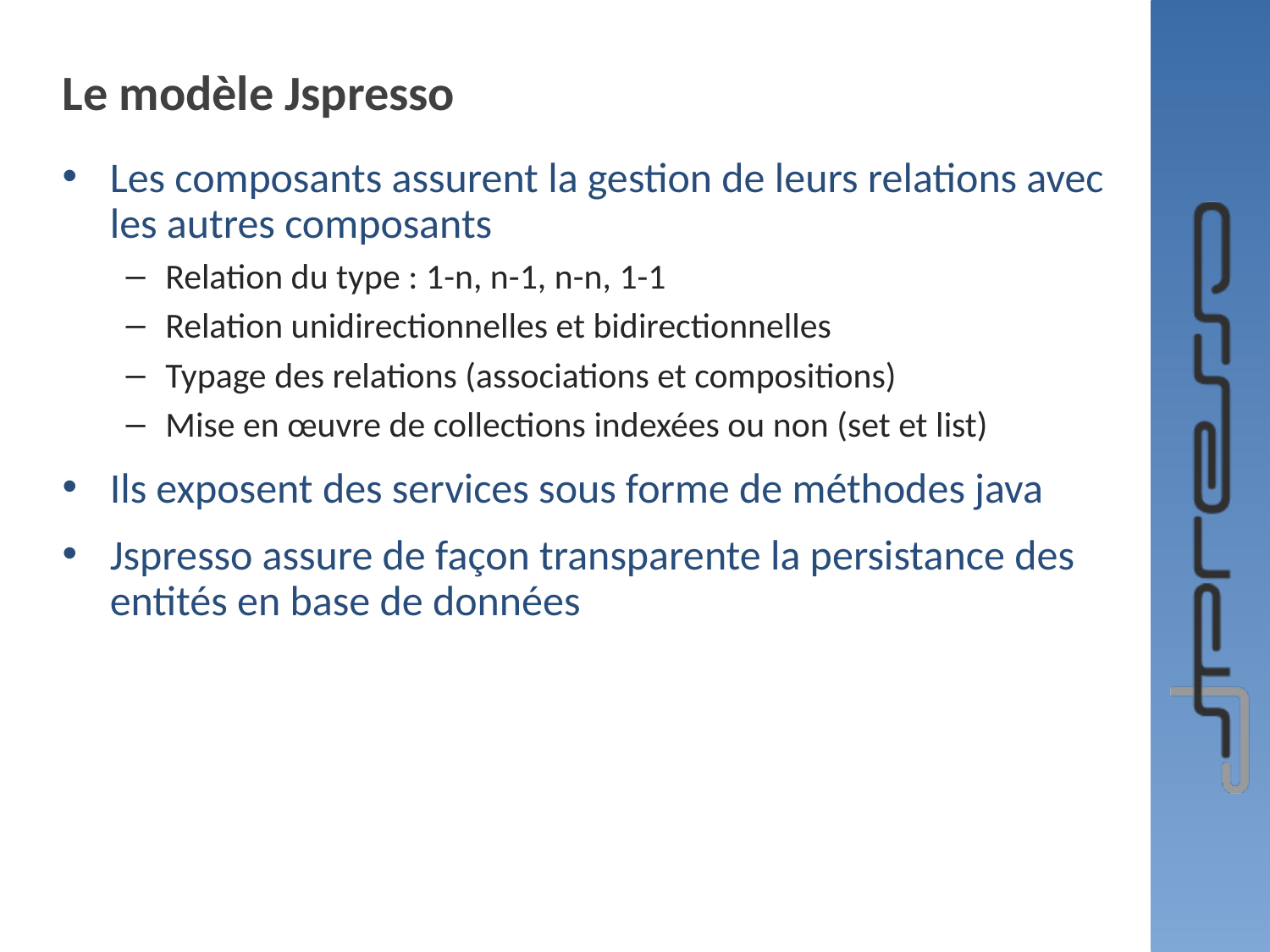

# Le modèle Jspresso
Les composants assurent la gestion de leurs relations avec les autres composants
Relation du type : 1-n, n-1, n-n, 1-1
Relation unidirectionnelles et bidirectionnelles
Typage des relations (associations et compositions)
Mise en œuvre de collections indexées ou non (set et list)
Ils exposent des services sous forme de méthodes java
Jspresso assure de façon transparente la persistance des entités en base de données